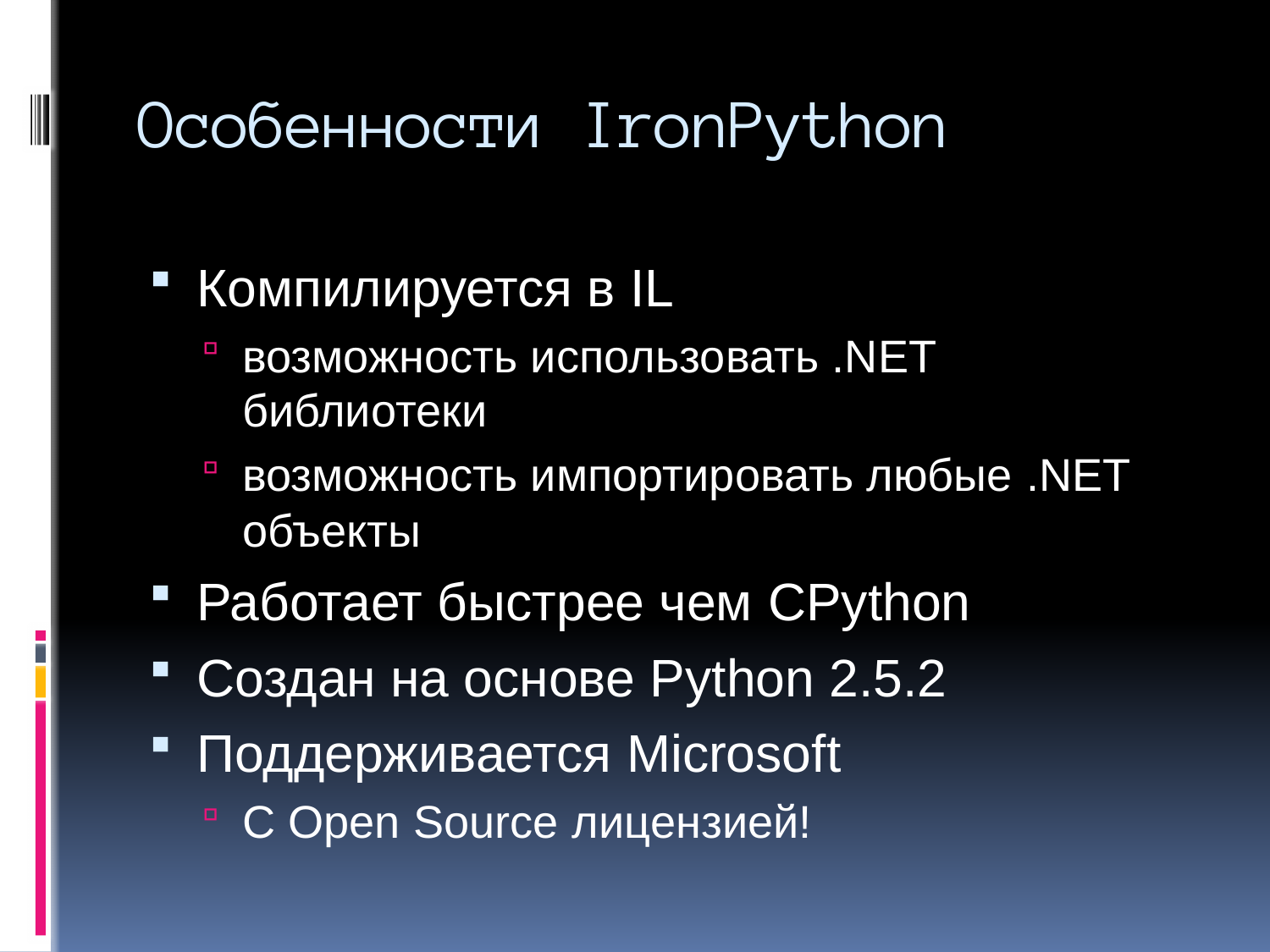

# Особенности IronPython
Компилируется в IL
возможность использовать .NET библиотеки
возможность импортировать любые .NET объекты
Работает быстрее чем CPython
Создан на основе Python 2.5.2
Поддерживается Microsoft
C Open Source лицензией!